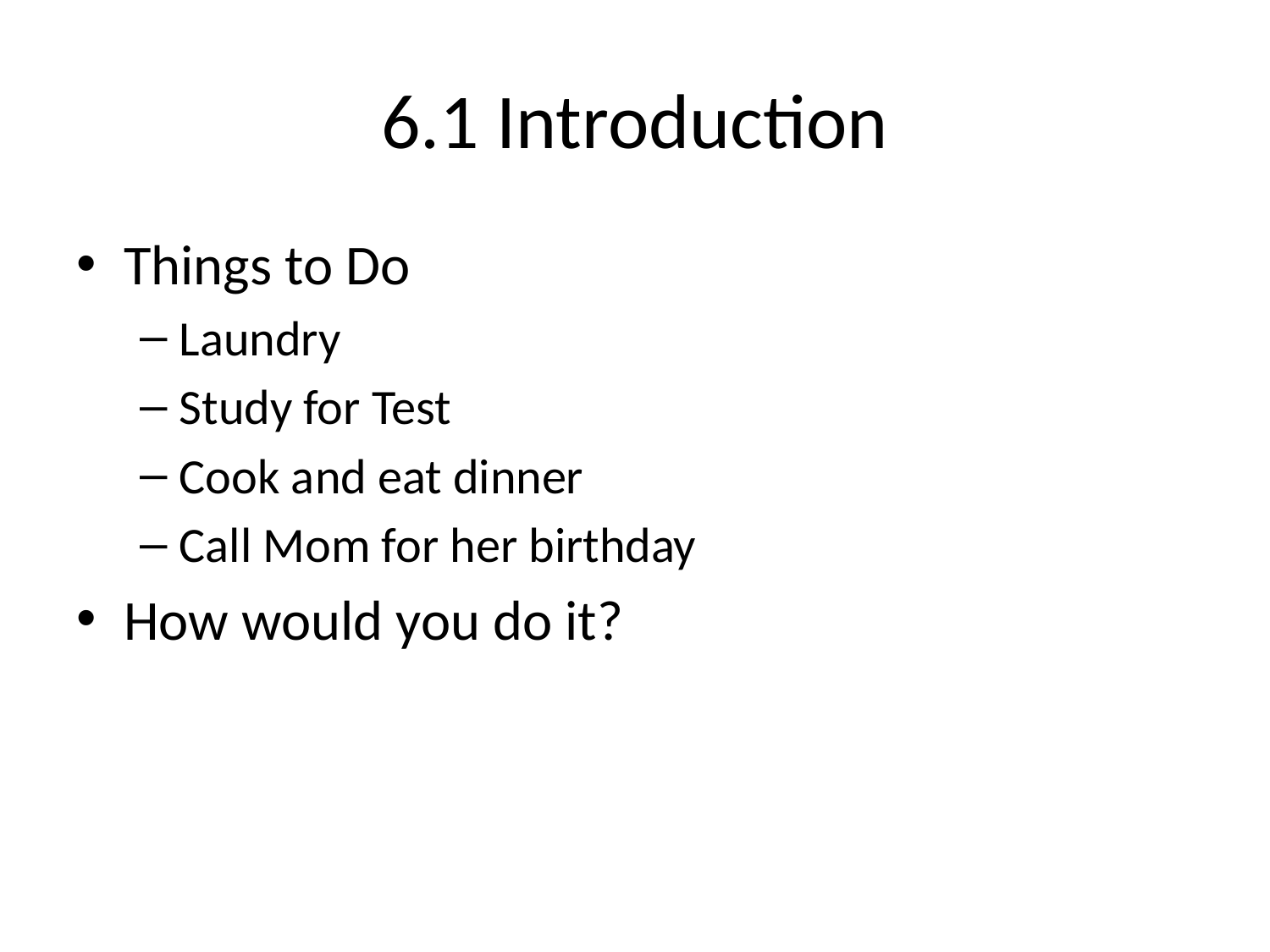

# 6.1 Introduction
Things to Do
Laundry
Study for Test
Cook and eat dinner
Call Mom for her birthday
How would you do it?